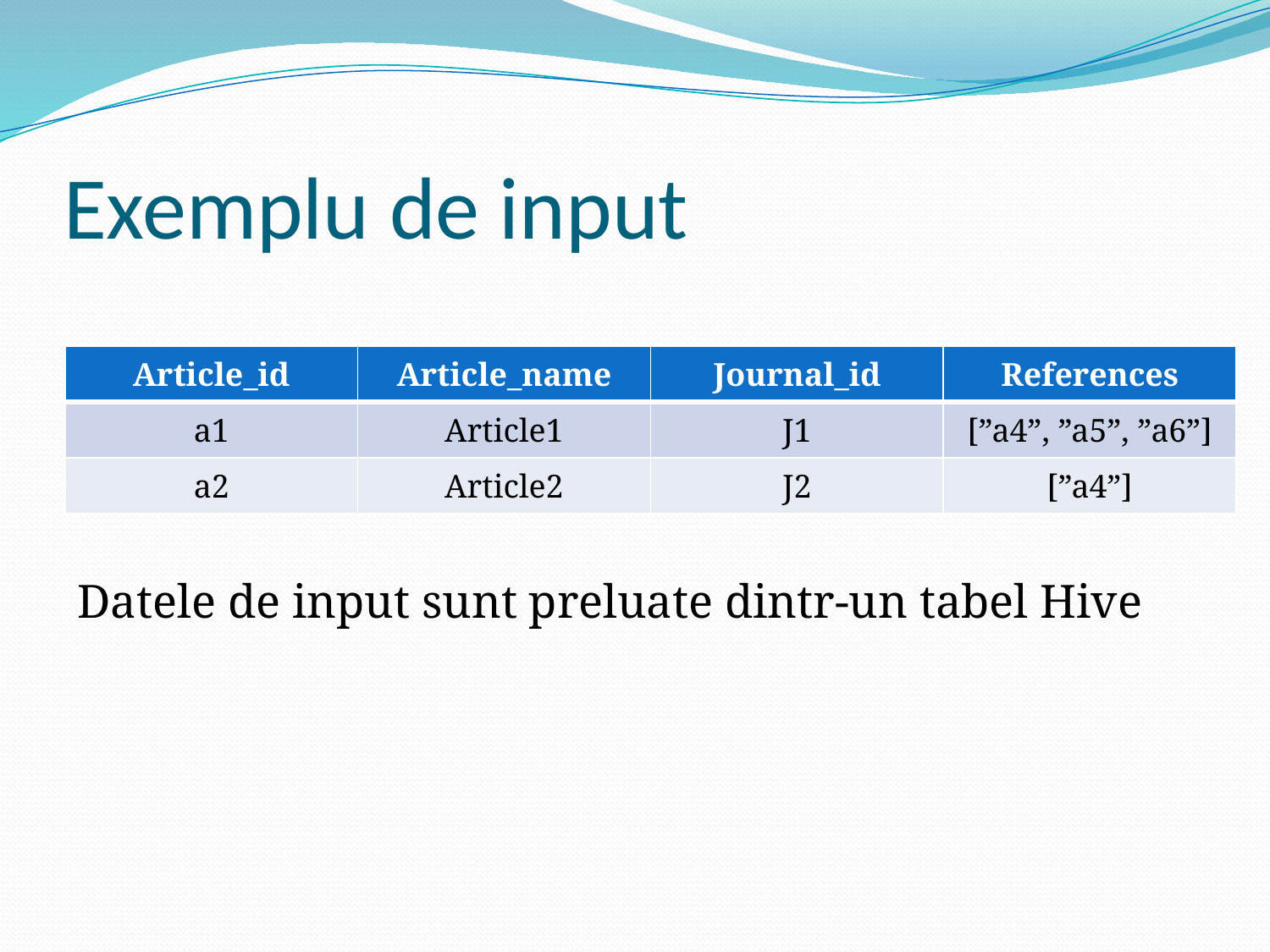

# Exemplu de input
| Article\_id | Article\_name | Journal\_id | References |
| --- | --- | --- | --- |
| a1 | Article1 | J1 | [”a4”, ”a5”, ”a6”] |
| a2 | Article2 | J2 | [”a4”] |
Datele de input sunt preluate dintr-un tabel Hive